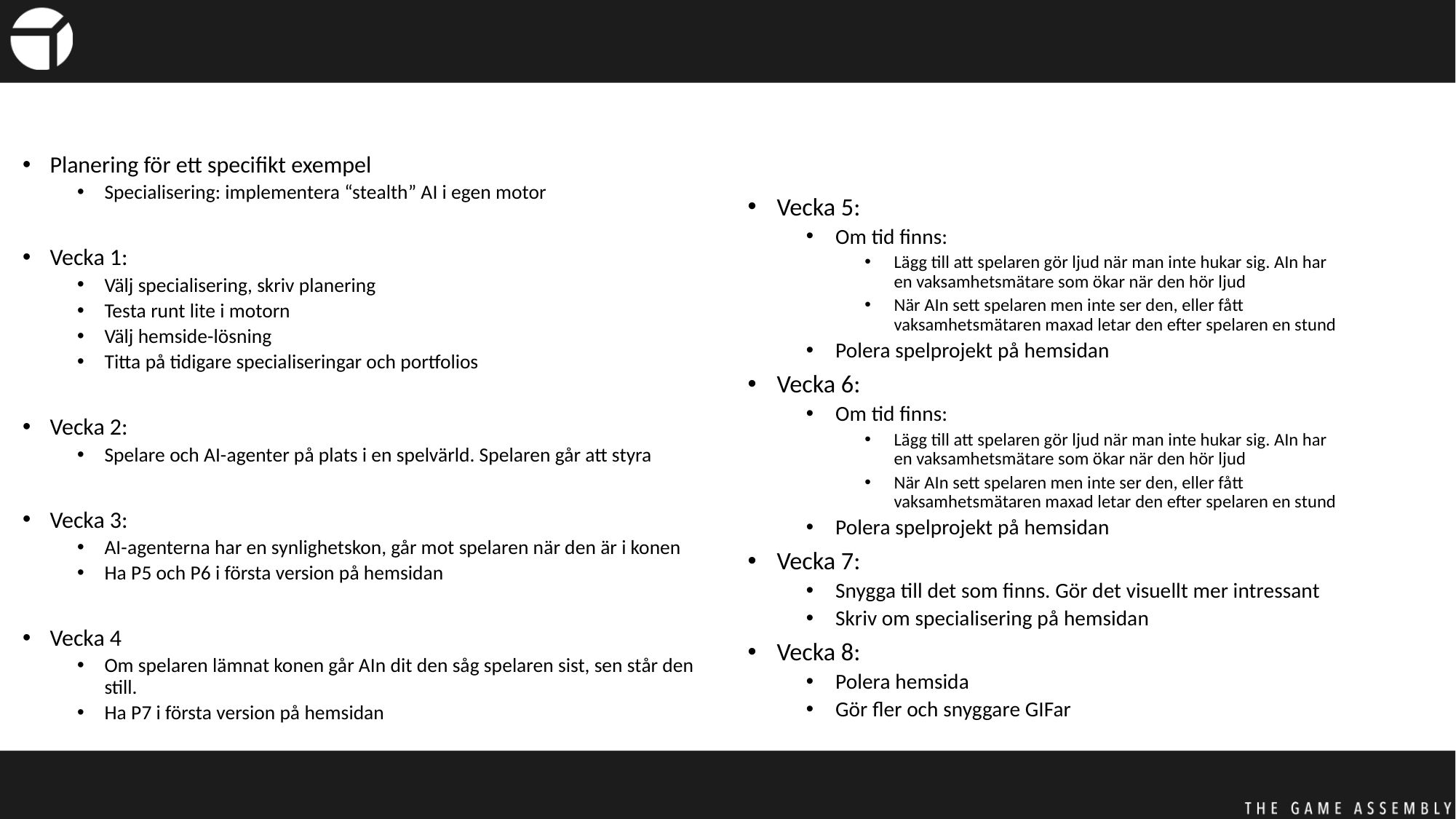

#
Planering för ett specifikt exempel
Specialisering: implementera “stealth” AI i egen motor

Vecka 1:
Välj specialisering, skriv planering
Testa runt lite i motorn
Välj hemside-lösning
Titta på tidigare specialiseringar och portfolios

Vecka 2:
Spelare och AI-agenter på plats i en spelvärld. Spelaren går att styra

Vecka 3:
AI-agenterna har en synlighetskon, går mot spelaren när den är i konen
Ha P5 och P6 i första version på hemsidan

Vecka 4
Om spelaren lämnat konen går AIn dit den såg spelaren sist, sen står den still.
Ha P7 i första version på hemsidan
Vecka 5:
Om tid finns:
Lägg till att spelaren gör ljud när man inte hukar sig. AIn har en vaksamhetsmätare som ökar när den hör ljud
När AIn sett spelaren men inte ser den, eller fått vaksamhetsmätaren maxad letar den efter spelaren en stund
Polera spelprojekt på hemsidan
Vecka 6:
Om tid finns:
Lägg till att spelaren gör ljud när man inte hukar sig. AIn har en vaksamhetsmätare som ökar när den hör ljud
När AIn sett spelaren men inte ser den, eller fått vaksamhetsmätaren maxad letar den efter spelaren en stund
Polera spelprojekt på hemsidan
Vecka 7:
Snygga till det som finns. Gör det visuellt mer intressant
Skriv om specialisering på hemsidan
Vecka 8:
Polera hemsida
Gör fler och snyggare GIFar